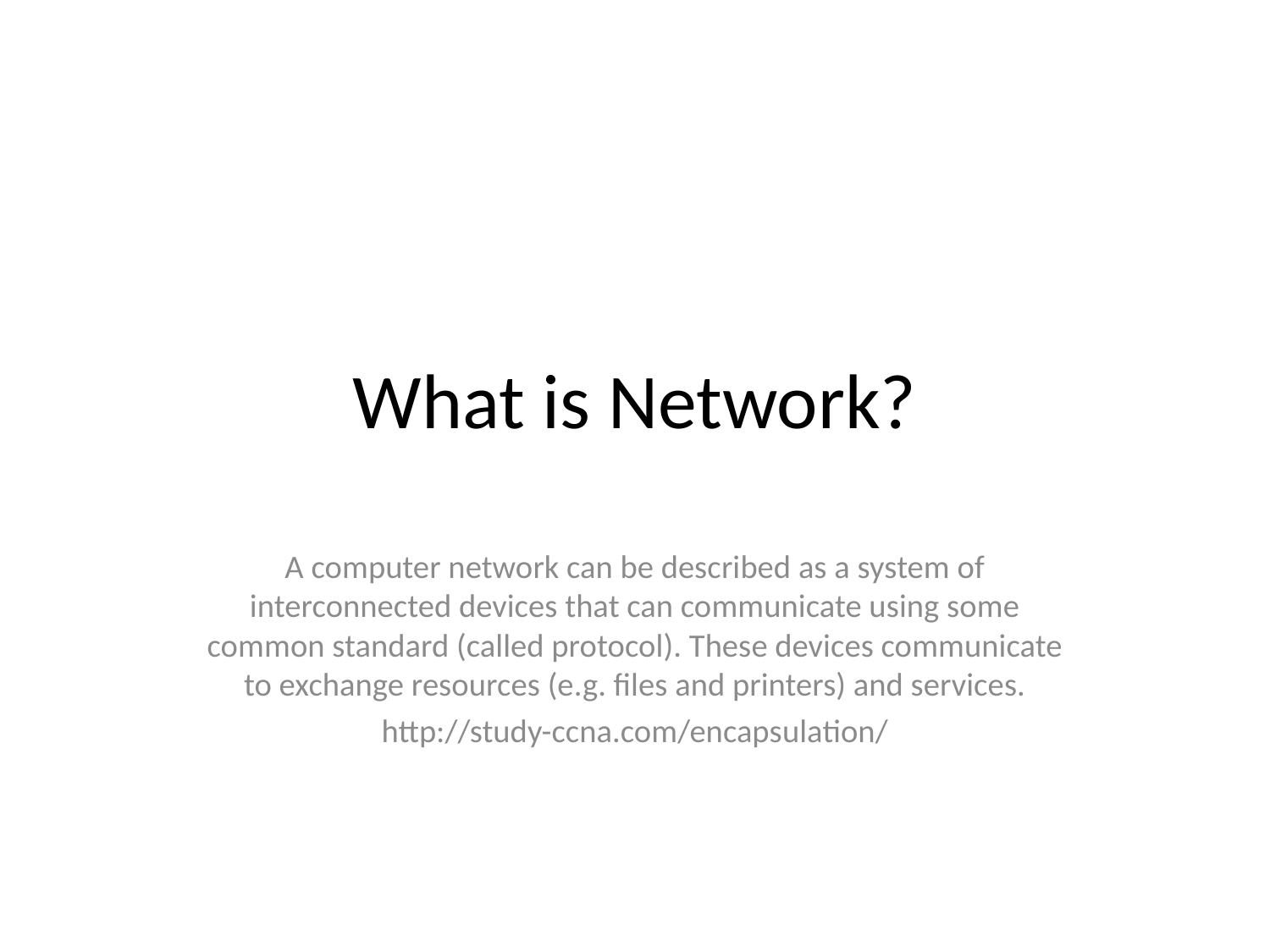

# What is Network?
A computer network can be described as a system of interconnected devices that can communicate using some common standard (called protocol). These devices communicate to exchange resources (e.g. files and printers) and services.
http://study-ccna.com/encapsulation/